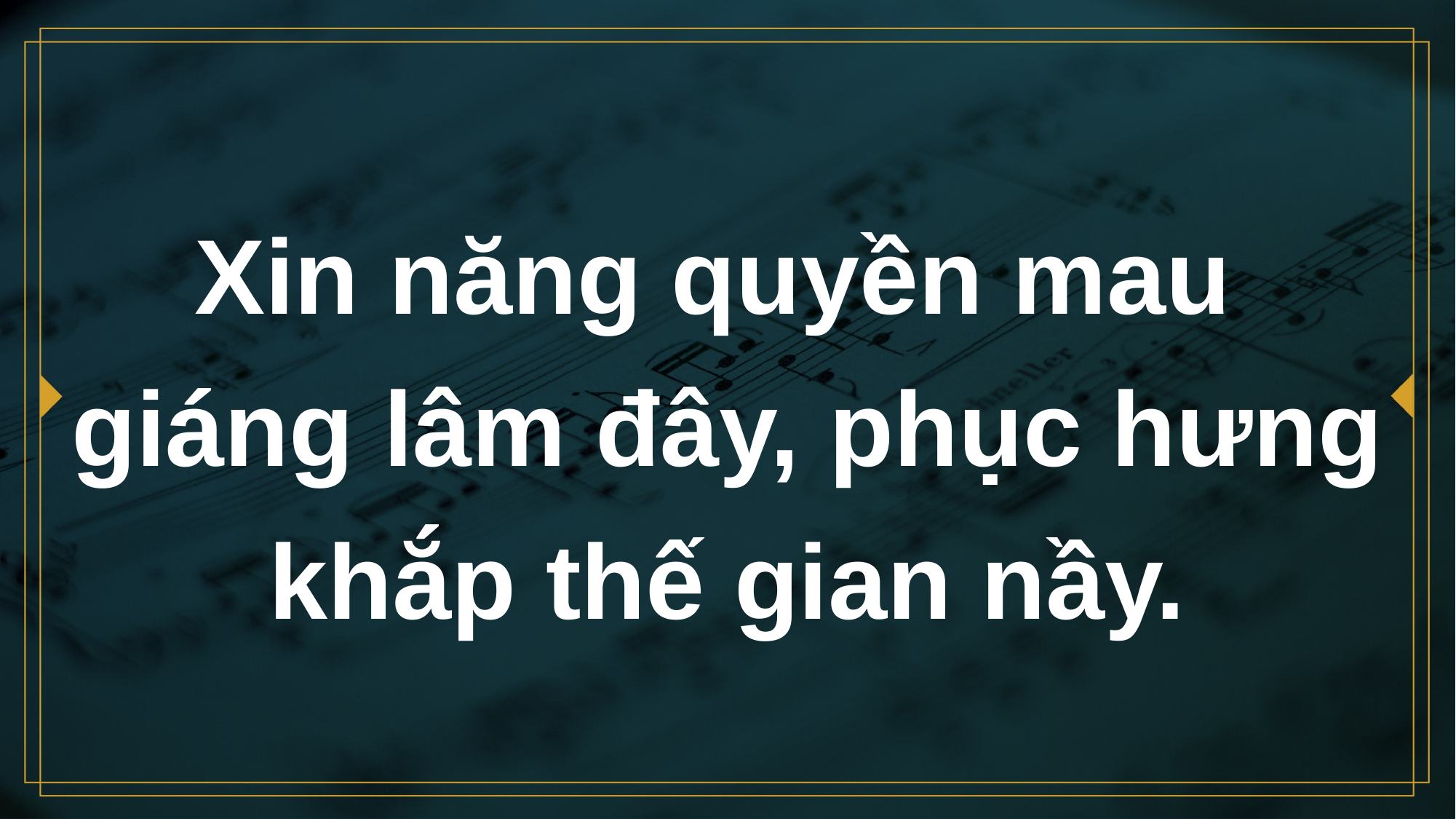

# Xin năng quyền mau giáng lâm đây, phục hưng khắp thế gian nầy.